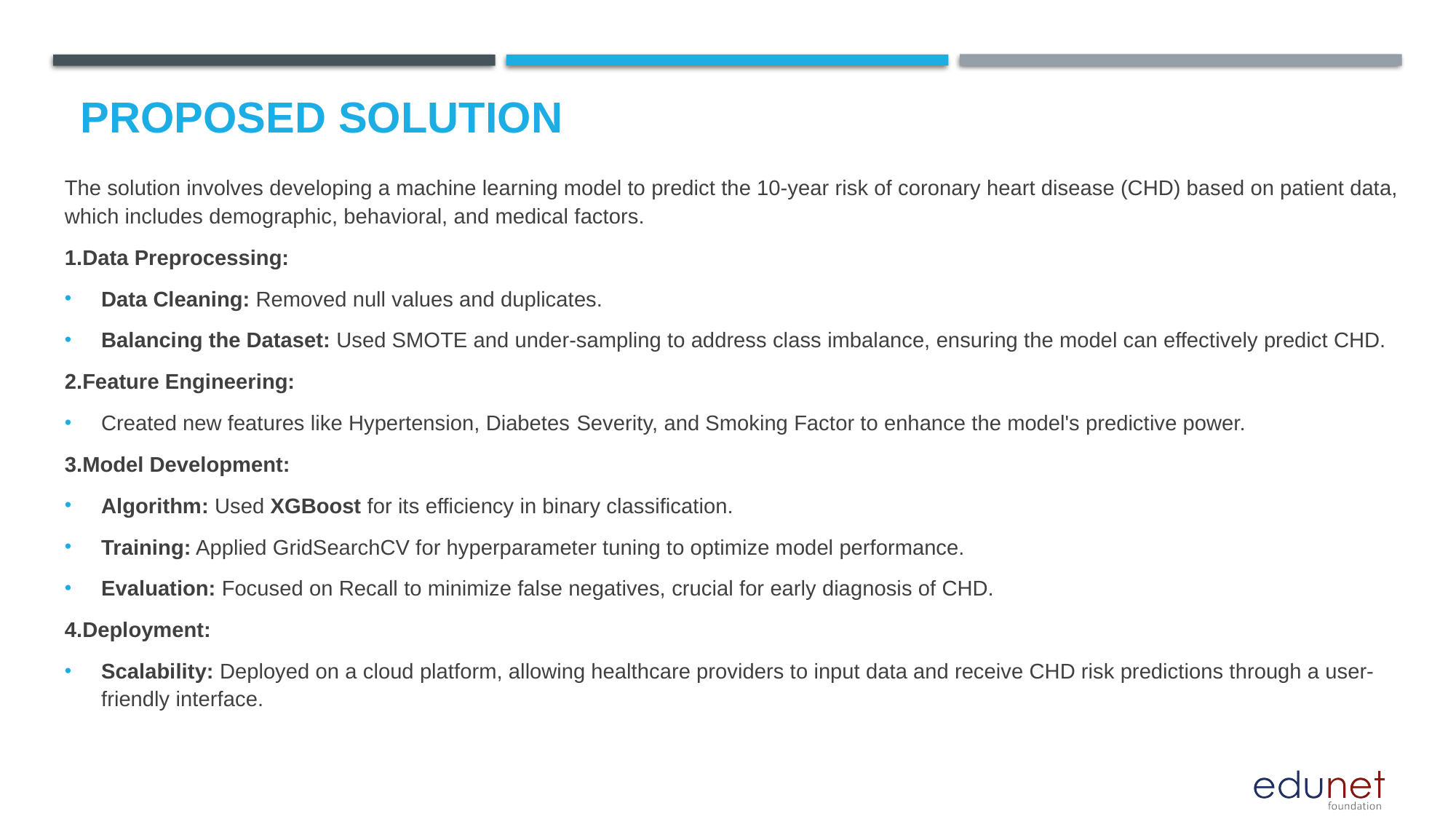

# Proposed Solution
The solution involves developing a machine learning model to predict the 10-year risk of coronary heart disease (CHD) based on patient data, which includes demographic, behavioral, and medical factors.
1.Data Preprocessing:
Data Cleaning: Removed null values and duplicates.
Balancing the Dataset: Used SMOTE and under-sampling to address class imbalance, ensuring the model can effectively predict CHD.
2.Feature Engineering:
Created new features like Hypertension, Diabetes Severity, and Smoking Factor to enhance the model's predictive power.
3.Model Development:
Algorithm: Used XGBoost for its efficiency in binary classification.
Training: Applied GridSearchCV for hyperparameter tuning to optimize model performance.
Evaluation: Focused on Recall to minimize false negatives, crucial for early diagnosis of CHD.
4.Deployment:
Scalability: Deployed on a cloud platform, allowing healthcare providers to input data and receive CHD risk predictions through a user-friendly interface.